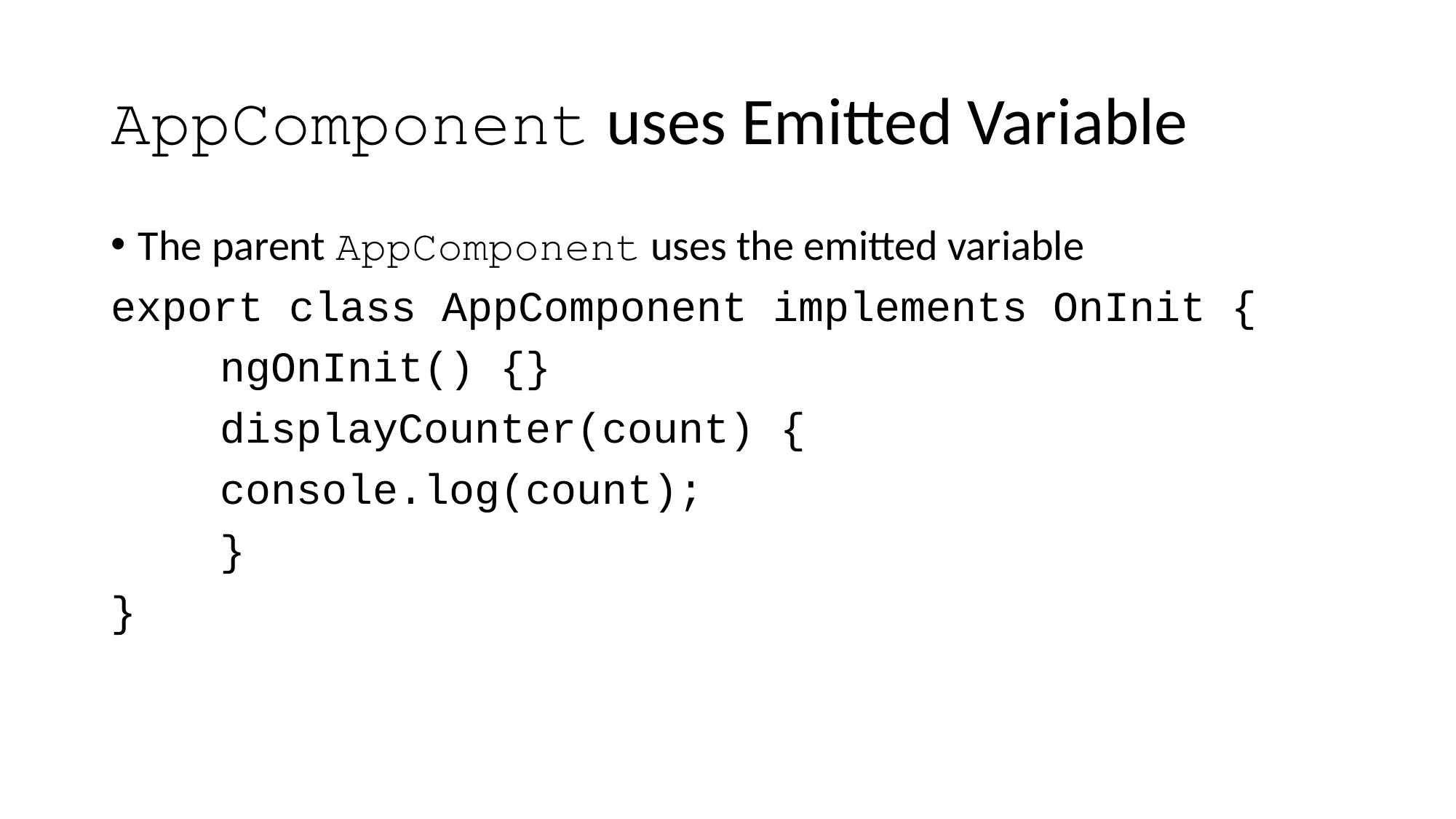

# AppComponent uses Emitted Variable
The parent AppComponent uses the emitted variable
export class AppComponent implements OnInit {
	ngOnInit() {}
	displayCounter(count) {
	console.log(count);
	}
}